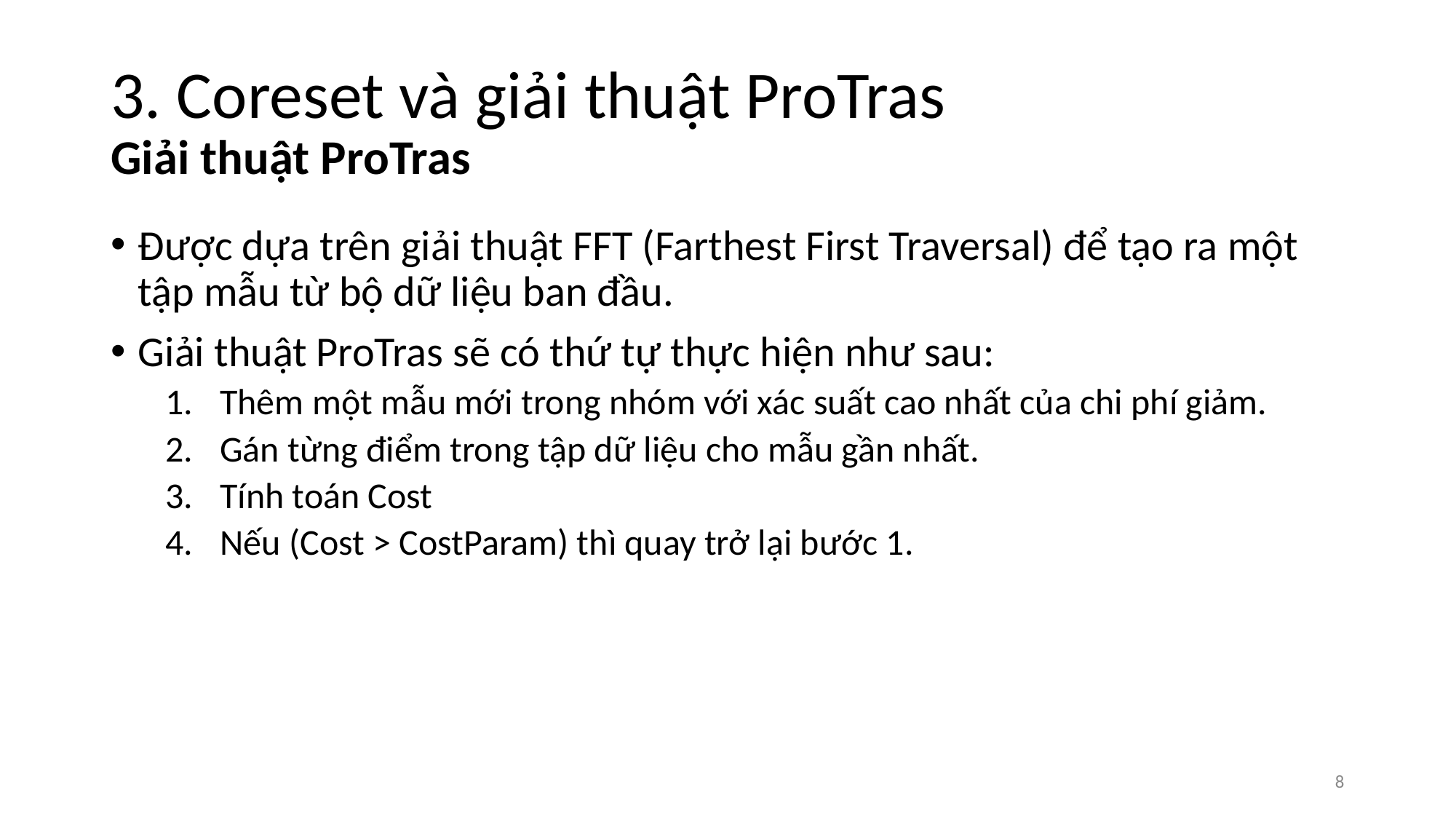

# 3. Coreset và giải thuật ProTras Giải thuật ProTras
Được dựa trên giải thuật FFT (Farthest First Traversal) để tạo ra một tập mẫu từ bộ dữ liệu ban đầu.
Giải thuật ProTras sẽ có thứ tự thực hiện như sau:
Thêm một mẫu mới trong nhóm với xác suất cao nhất của chi phí giảm.
Gán từng điểm trong tập dữ liệu cho mẫu gần nhất.
Tính toán Cost
Nếu (Cost > CostParam) thì quay trở lại bước 1.

8